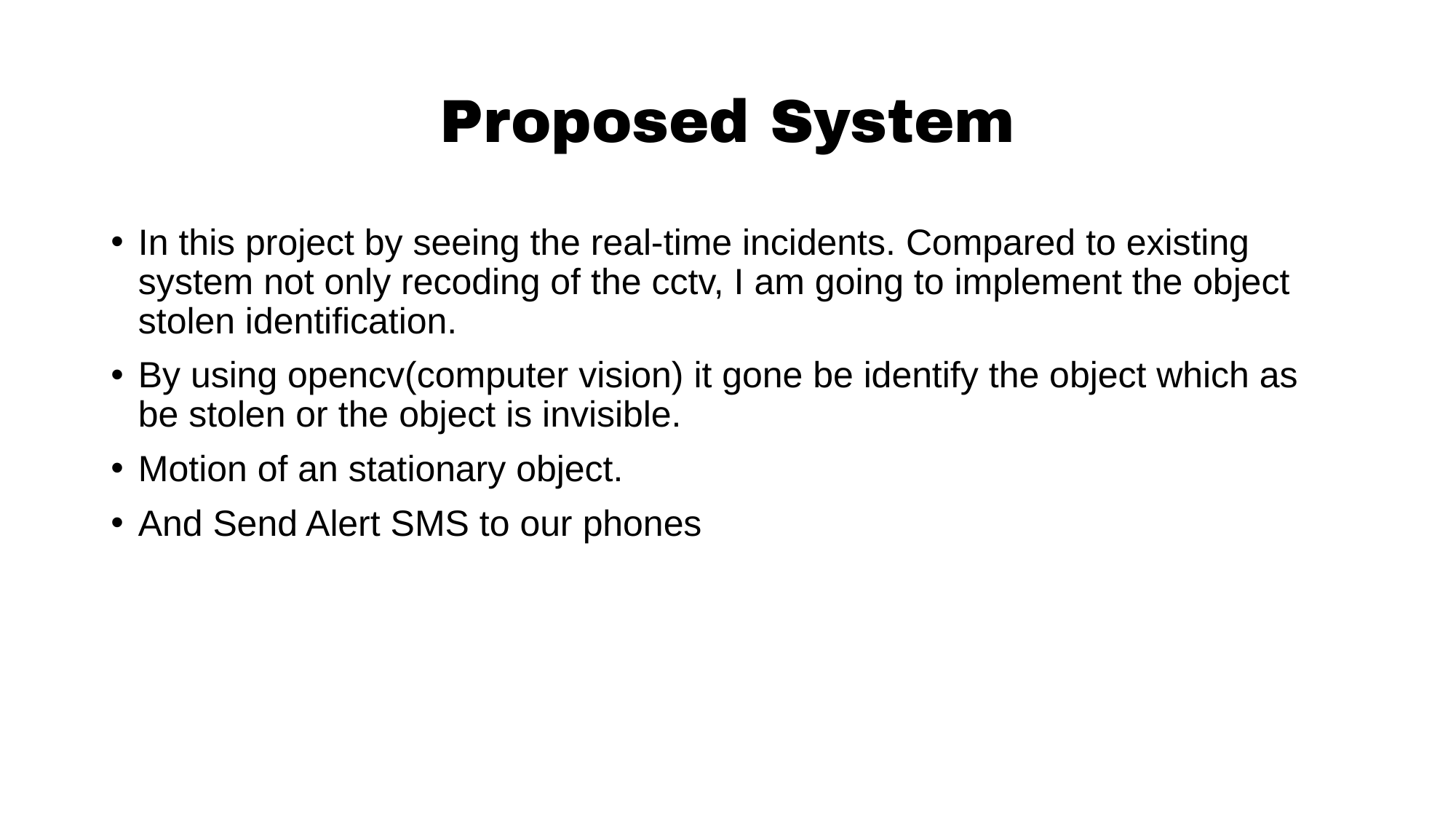

# Proposed System
In this project by seeing the real-time incidents. Compared to existing system not only recoding of the cctv, I am going to implement the object stolen identification.
By using opencv(computer vision) it gone be identify the object which as be stolen or the object is invisible.
Motion of an stationary object.
And Send Alert SMS to our phones